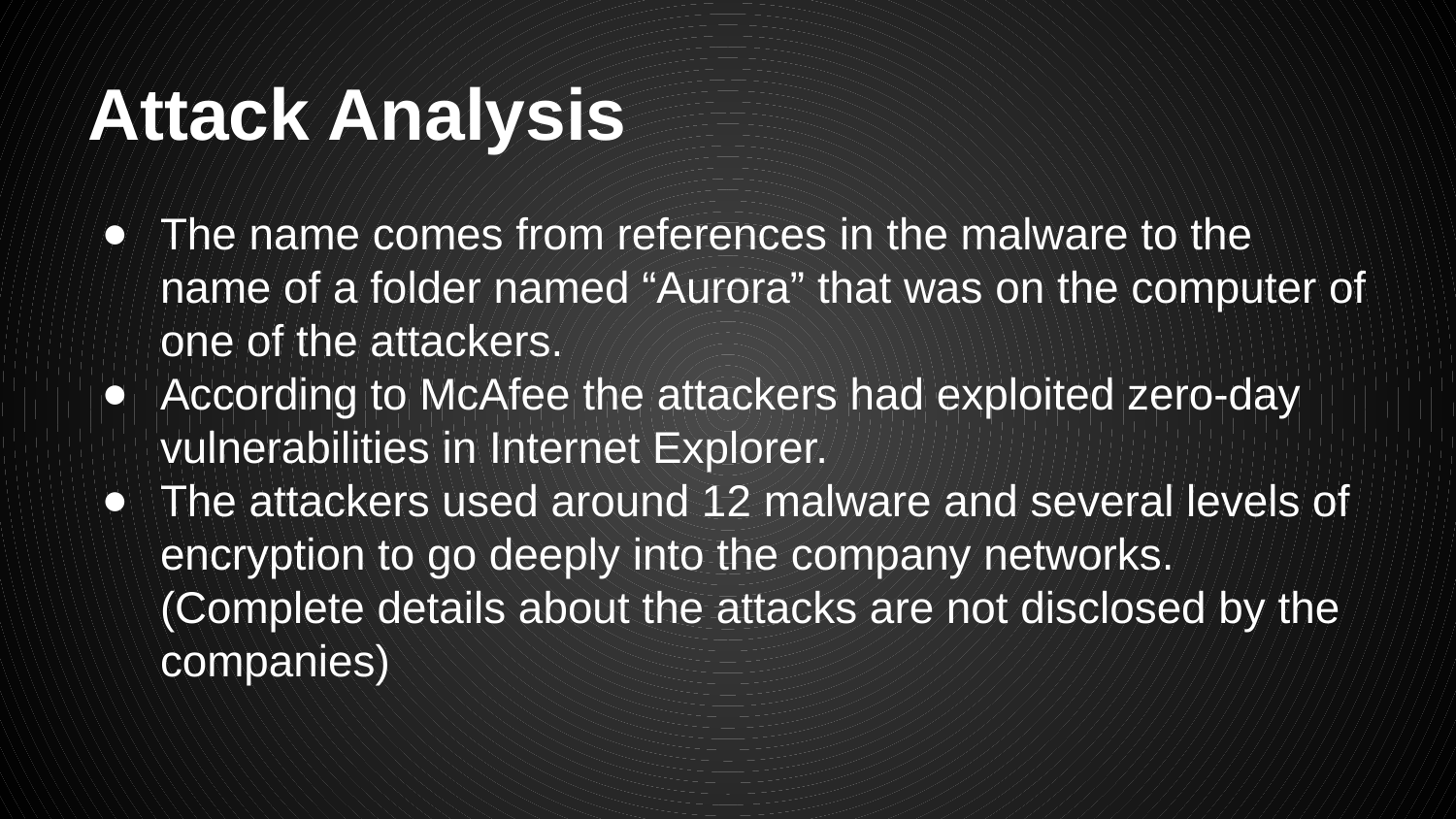

# Attack Analysis
The name comes from references in the malware to the name of a folder named “Aurora” that was on the computer of one of the attackers.
According to McAfee the attackers had exploited zero-day vulnerabilities in Internet Explorer.
The attackers used around 12 malware and several levels of encryption to go deeply into the company networks. (Complete details about the attacks are not disclosed by the companies)